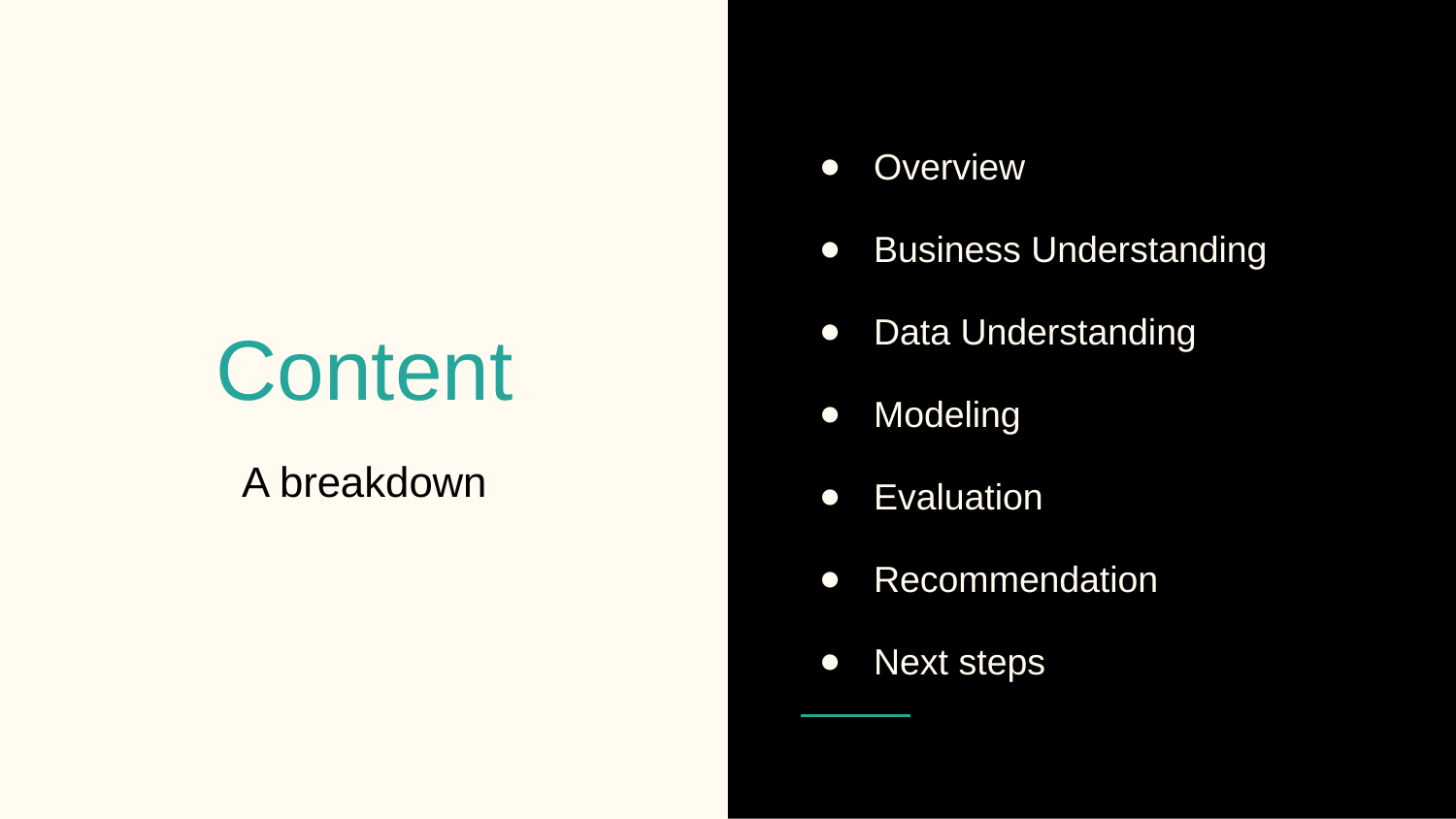

Overview
Business Understanding
Data Understanding
Modeling
Evaluation
Recommendation
Next steps
# Content
A breakdown